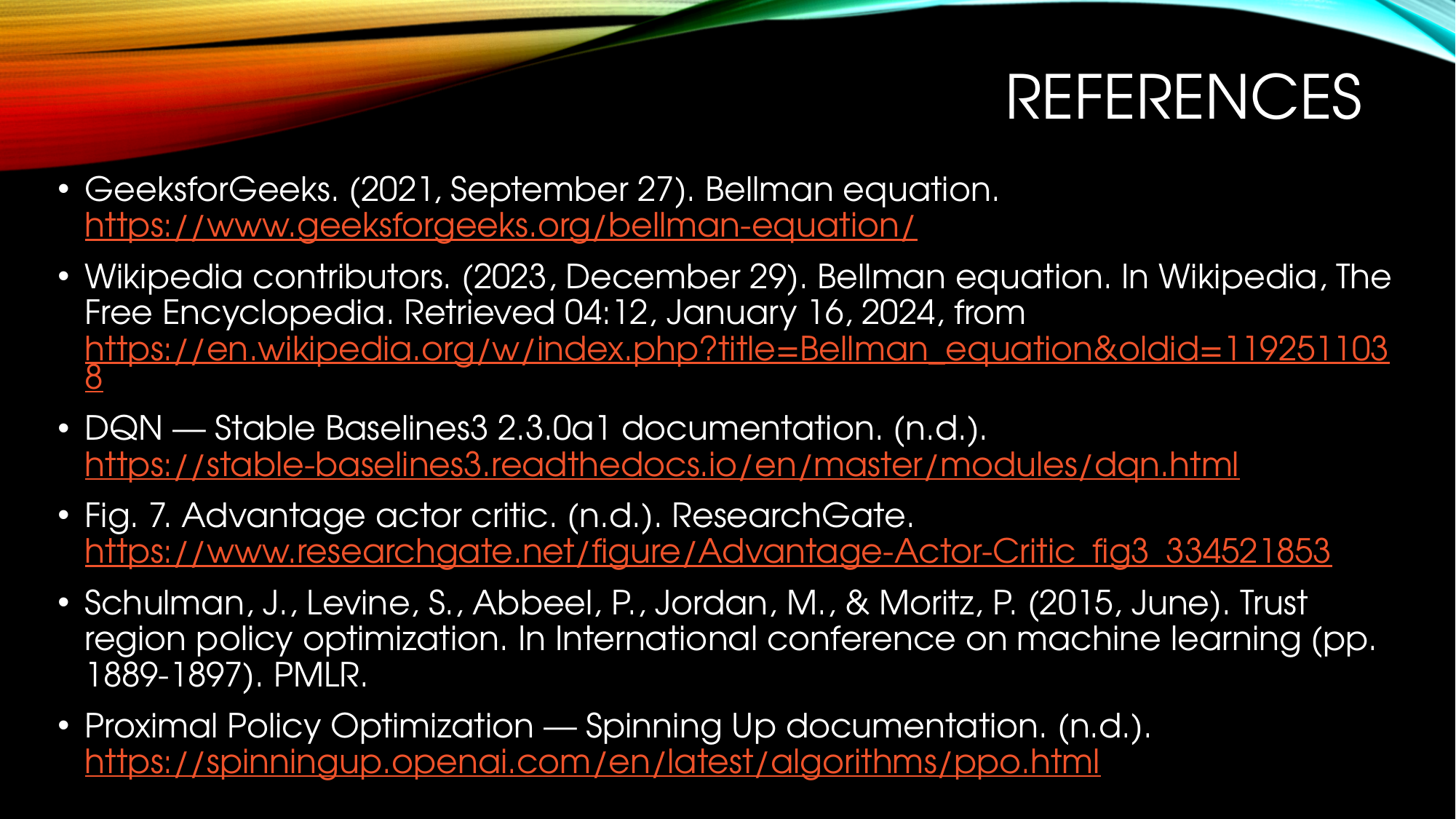

# References
GeeksforGeeks. (2021, September 27). Bellman equation. https://www.geeksforgeeks.org/bellman-equation/
Wikipedia contributors. (2023, December 29). Bellman equation. In Wikipedia, The Free Encyclopedia. Retrieved 04:12, January 16, 2024, from https://en.wikipedia.org/w/index.php?title=Bellman_equation&oldid=1192511038
DQN — Stable Baselines3 2.3.0a1 documentation. (n.d.). https://stable-baselines3.readthedocs.io/en/master/modules/dqn.html
Fig. 7. Advantage actor critic. (n.d.). ResearchGate. https://www.researchgate.net/figure/Advantage-Actor-Critic_fig3_334521853
Schulman, J., Levine, S., Abbeel, P., Jordan, M., & Moritz, P. (2015, June). Trust region policy optimization. In International conference on machine learning (pp. 1889-1897). PMLR.
Proximal Policy Optimization — Spinning Up documentation. (n.d.). https://spinningup.openai.com/en/latest/algorithms/ppo.html